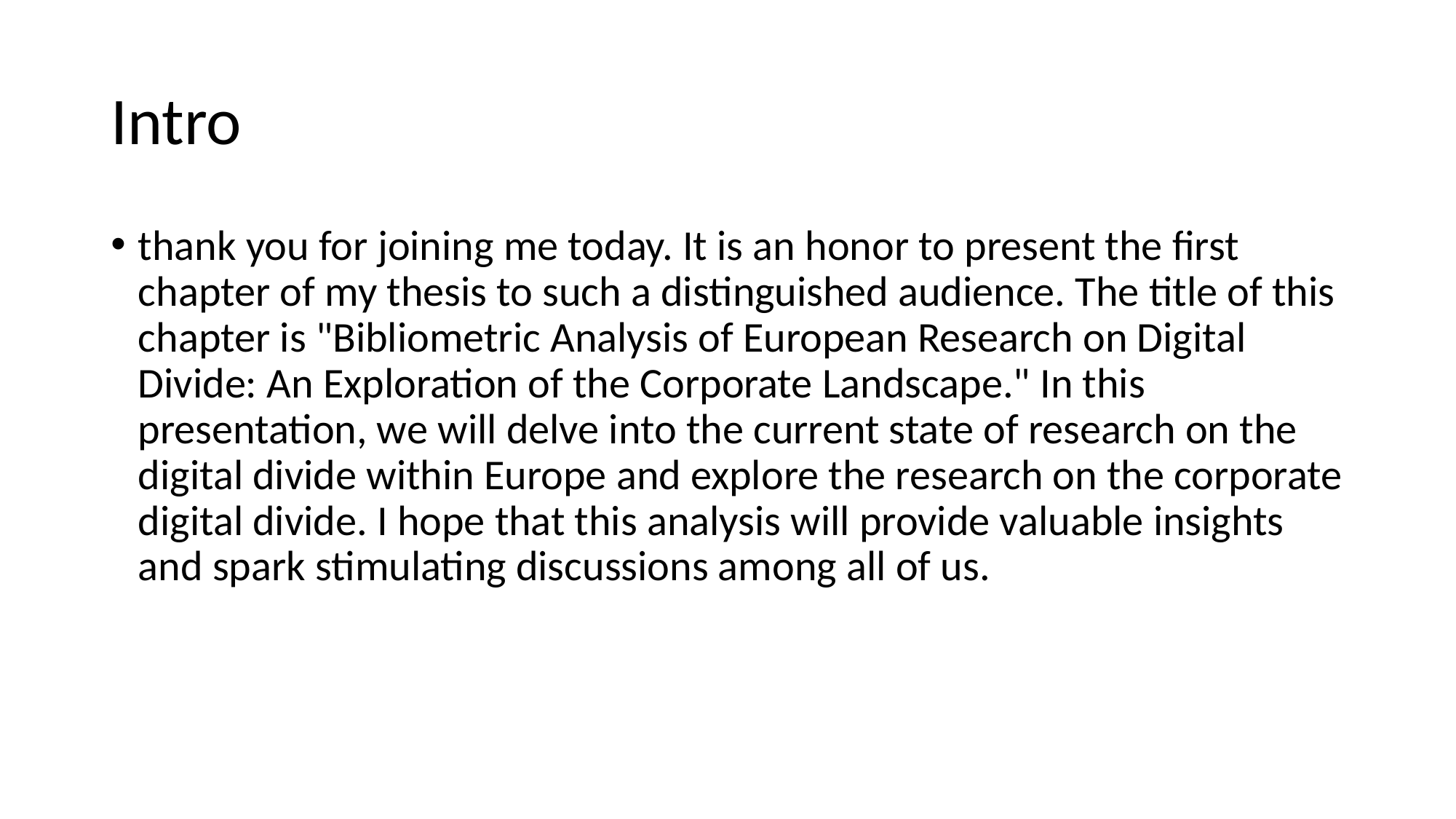

# Intro
thank you for joining me today. It is an honor to present the first chapter of my thesis to such a distinguished audience. The title of this chapter is "Bibliometric Analysis of European Research on Digital Divide: An Exploration of the Corporate Landscape." In this presentation, we will delve into the current state of research on the digital divide within Europe and explore the research on the corporate digital divide. I hope that this analysis will provide valuable insights and spark stimulating discussions among all of us.